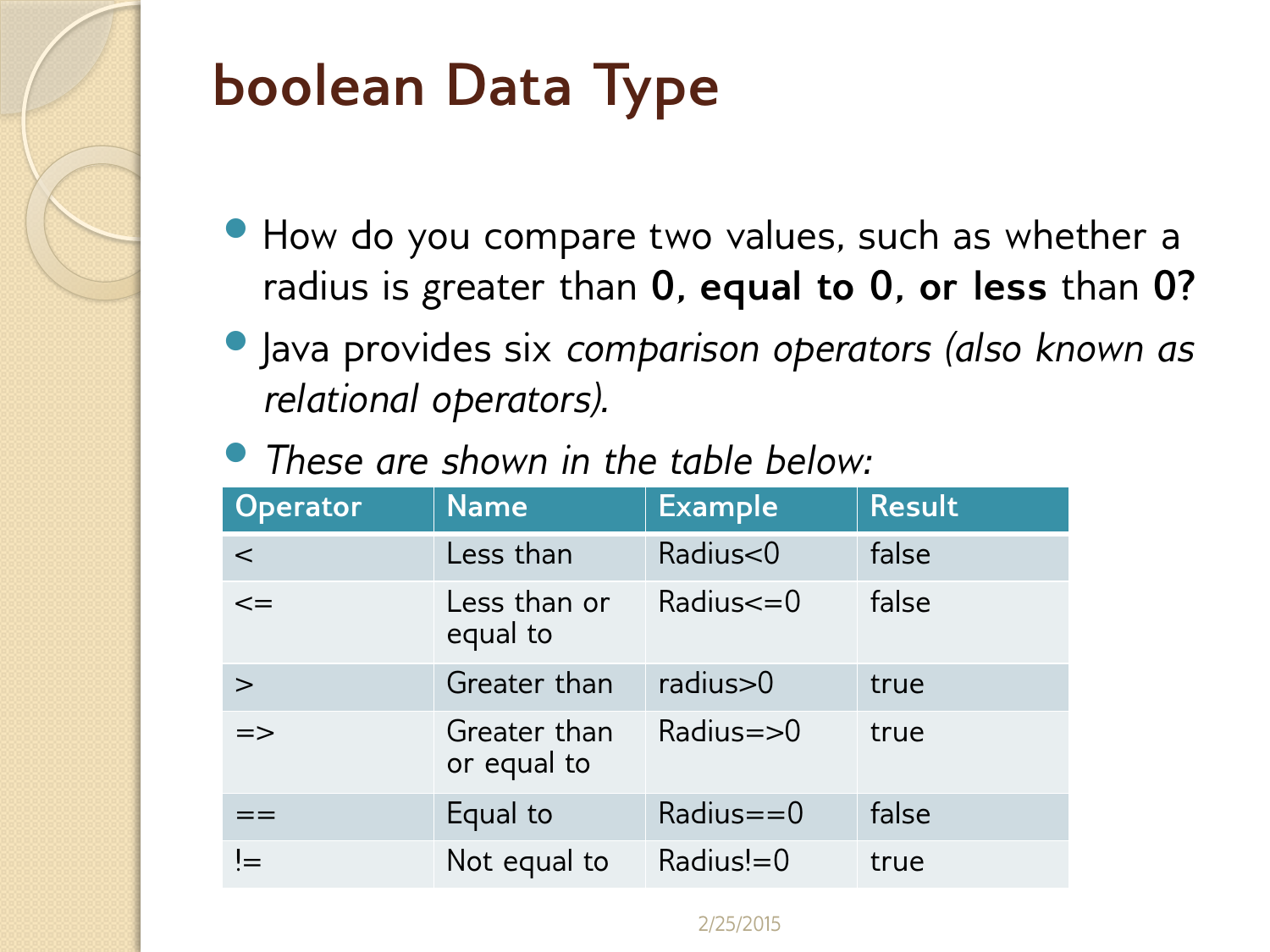

# boolean Data Type
How do you compare two values, such as whether a radius is greater than 0, equal to 0, or less than 0?
Java provides six comparison operators (also known as relational operators).
These are shown in the table below:

| Operator | Name | Example | Result |
| --- | --- | --- | --- |
| < | Less than | Radius<0 | false |
| <= | Less than or equal to | Radius<=0 | false |
| > | Greater than | radius>0 | true |
| => | Greater than or equal to | Radius=>0 | true |
| == | Equal to | Radius==0 | false |
| != | Not equal to | Radius!=0 | true |
2/25/2015